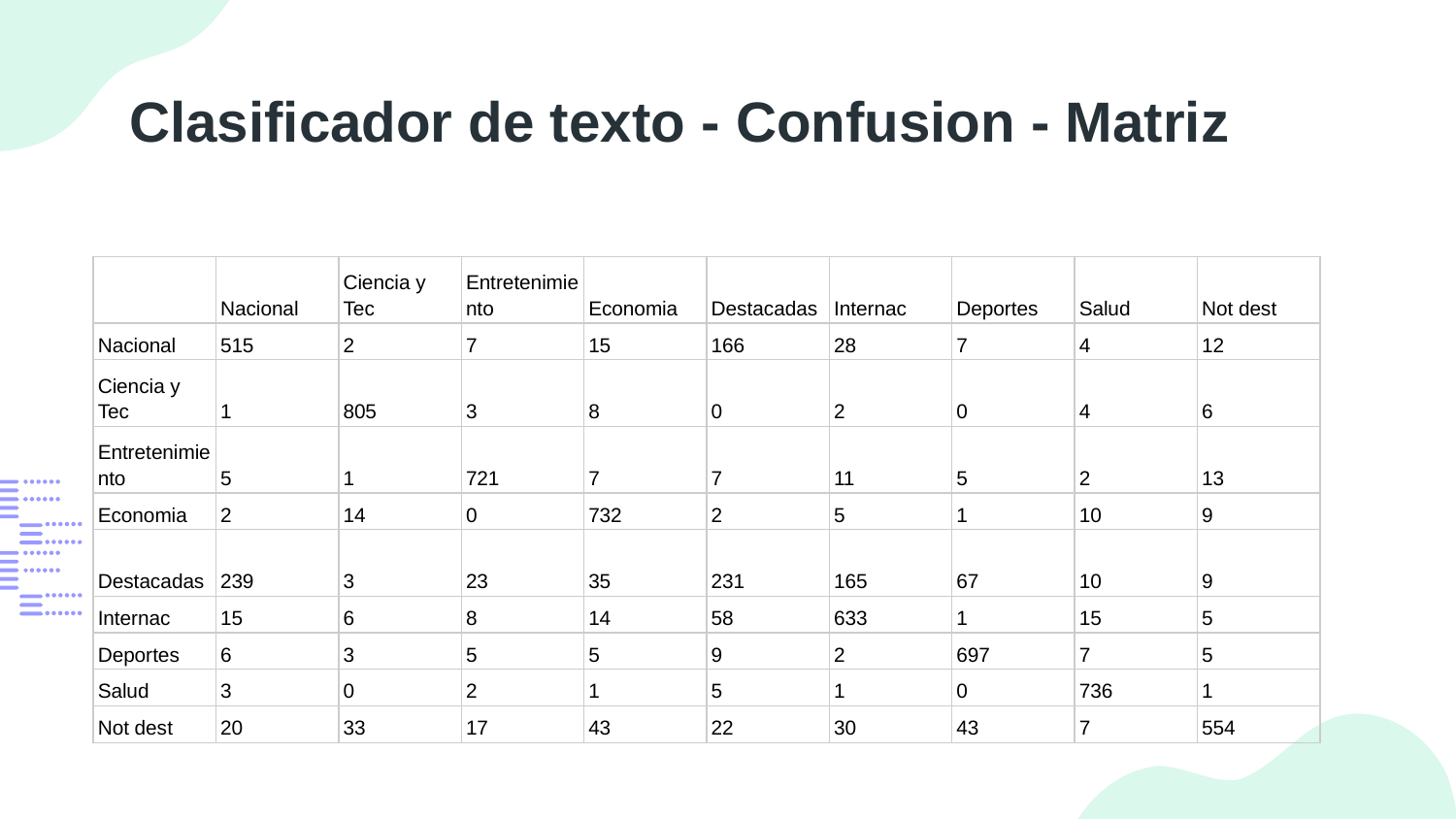

# Clasificador de texto - Confusion - Matriz
|  | Nacional | Ciencia y Tec | Entretenimiento | Economia | Destacadas | Internac | Deportes | Salud | Not dest |
| --- | --- | --- | --- | --- | --- | --- | --- | --- | --- |
| Nacional | 515 | 2 | 7 | 15 | 166 | 28 | 7 | 4 | 12 |
| Ciencia y Tec | 1 | 805 | 3 | 8 | 0 | 2 | 0 | 4 | 6 |
| Entretenimiento | 5 | 1 | 721 | 7 | 7 | 11 | 5 | 2 | 13 |
| Economia | 2 | 14 | 0 | 732 | 2 | 5 | 1 | 10 | 9 |
| Destacadas | 239 | 3 | 23 | 35 | 231 | 165 | 67 | 10 | 9 |
| Internac | 15 | 6 | 8 | 14 | 58 | 633 | 1 | 15 | 5 |
| Deportes | 6 | 3 | 5 | 5 | 9 | 2 | 697 | 7 | 5 |
| Salud | 3 | 0 | 2 | 1 | 5 | 1 | 0 | 736 | 1 |
| Not dest | 20 | 33 | 17 | 43 | 22 | 30 | 43 | 7 | 554 |